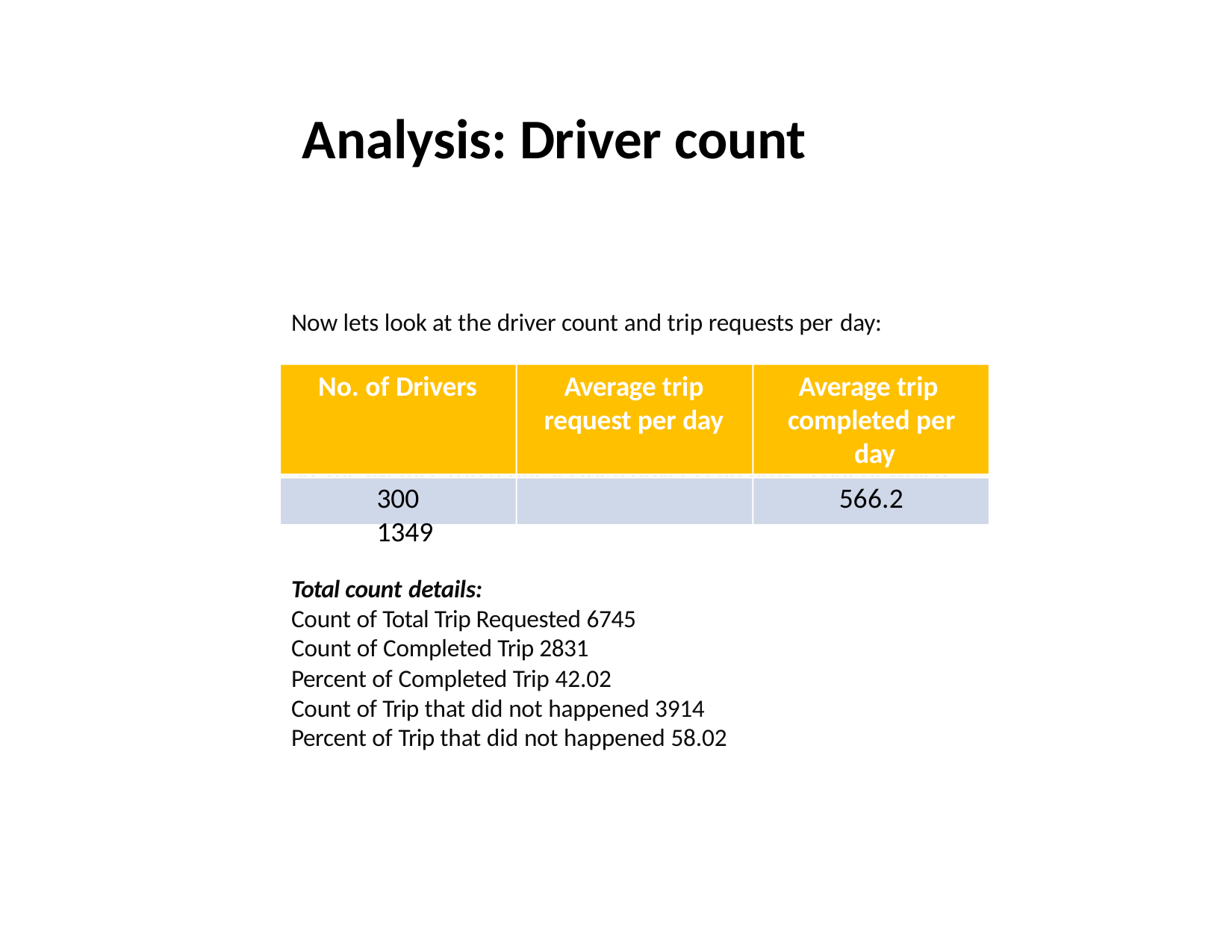

# Analysis: Driver count
Now lets look at the driver count and trip requests per day:

No. of Drivers
Average trip  request per day
Average trip  completed per  day
So, the average trip requests for a driver is ap
prox. 5 out of which

300	1349

Total count details:
Count of Total Trip Requested 6745  Count of Completed Trip 2831  Percent of Completed Trip 42.02
Count of Trip that did not happened 3914  Percent of Trip that did not happened 58.02
566.2
only 2 trips get completed.